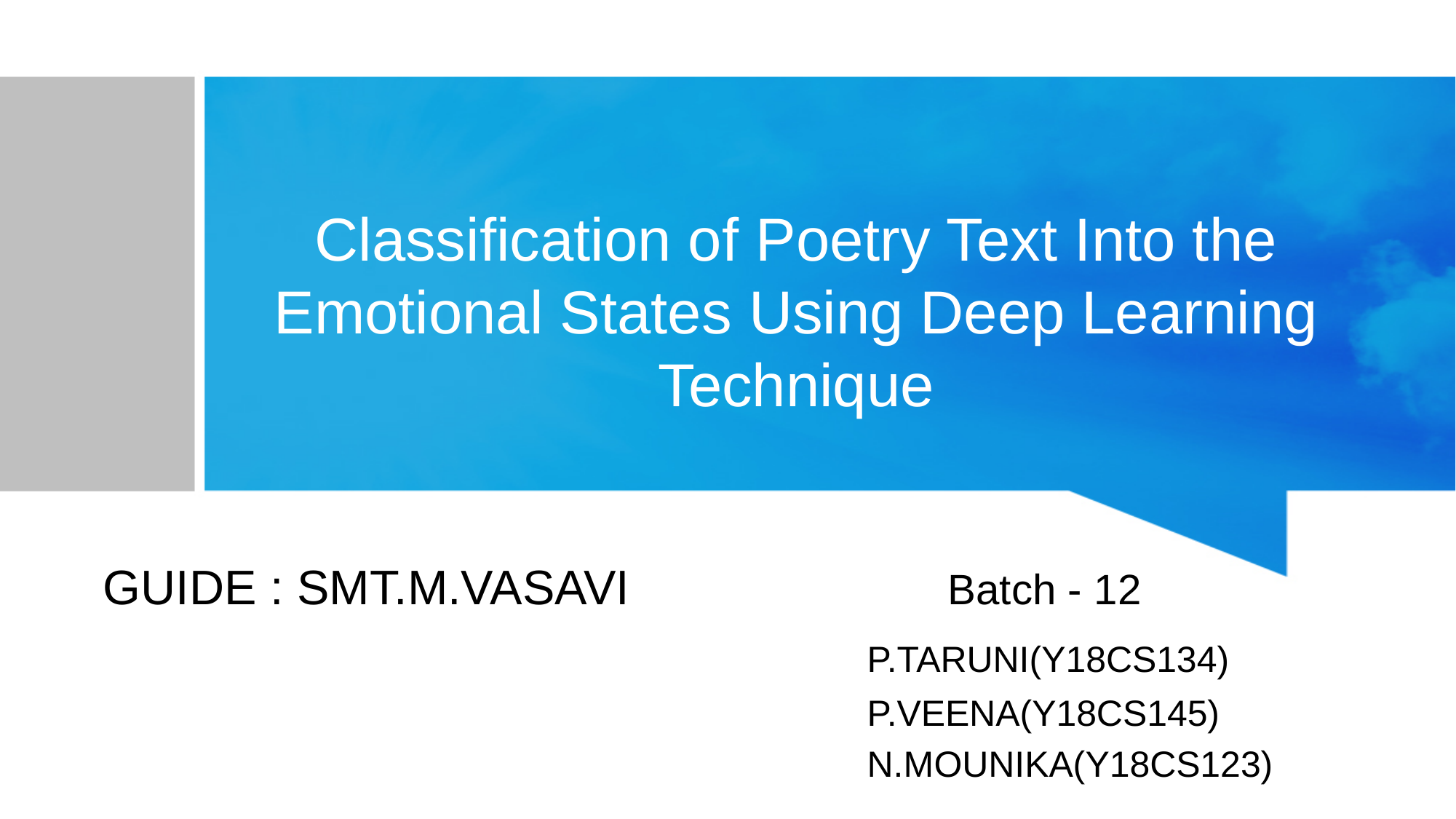

# Classification of Poetry Text Into the Emotional States Using Deep Learning Technique
GUIDE : SMT.M.VASAVI G		      Batch - 12
							P.TARUNI(Y18CS134)
							P.VEENA(Y18CS145)
							N.MOUNIKA(Y18CS123)

					u